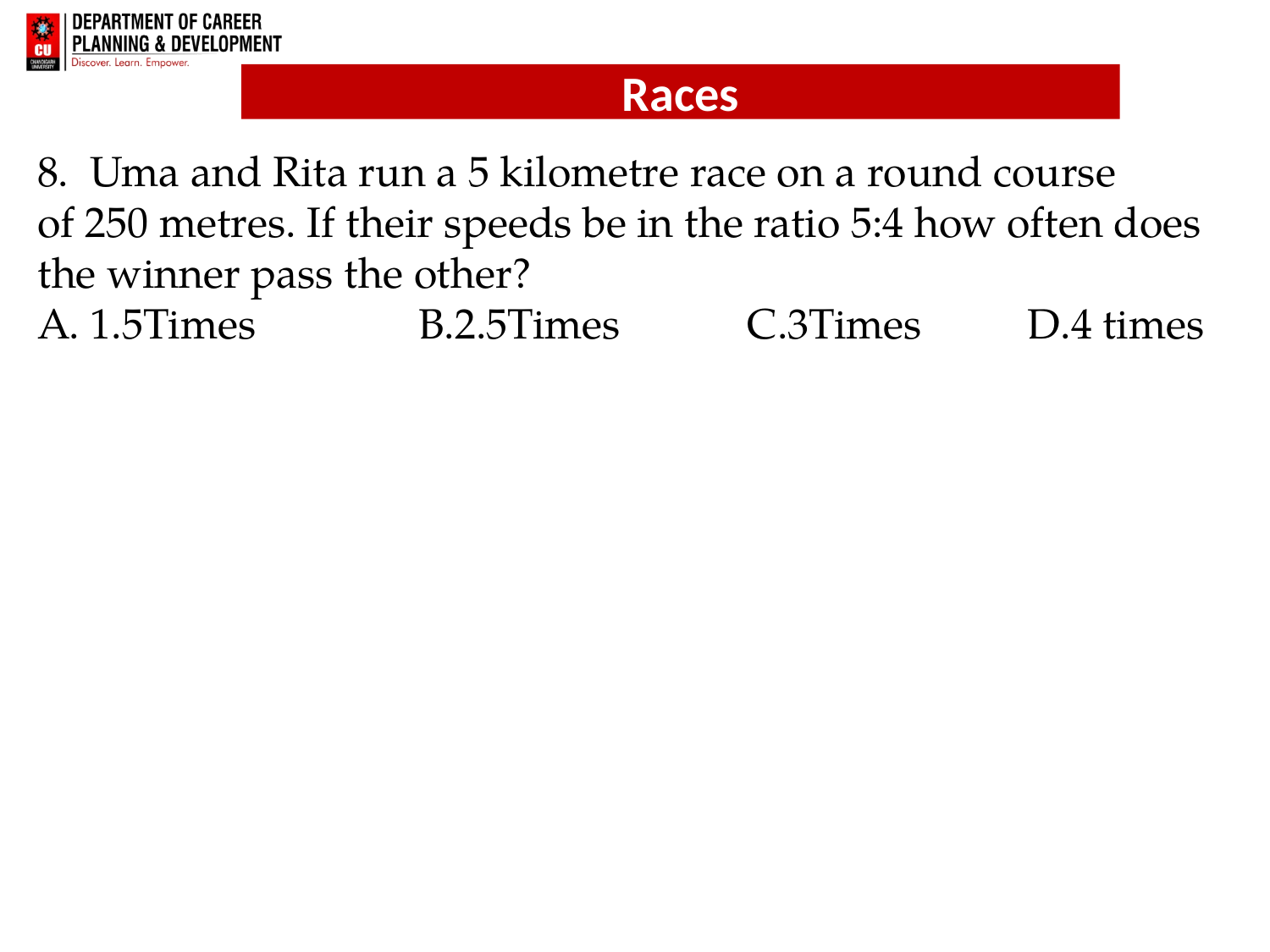

8.  Uma and Rita run a 5 kilometre race on a round course of 250 metres. If their speeds be in the ratio 5:4 how often does the winner pass the other?
A. 1.5Times		B.2.5Times            C.3Times          D.4 times